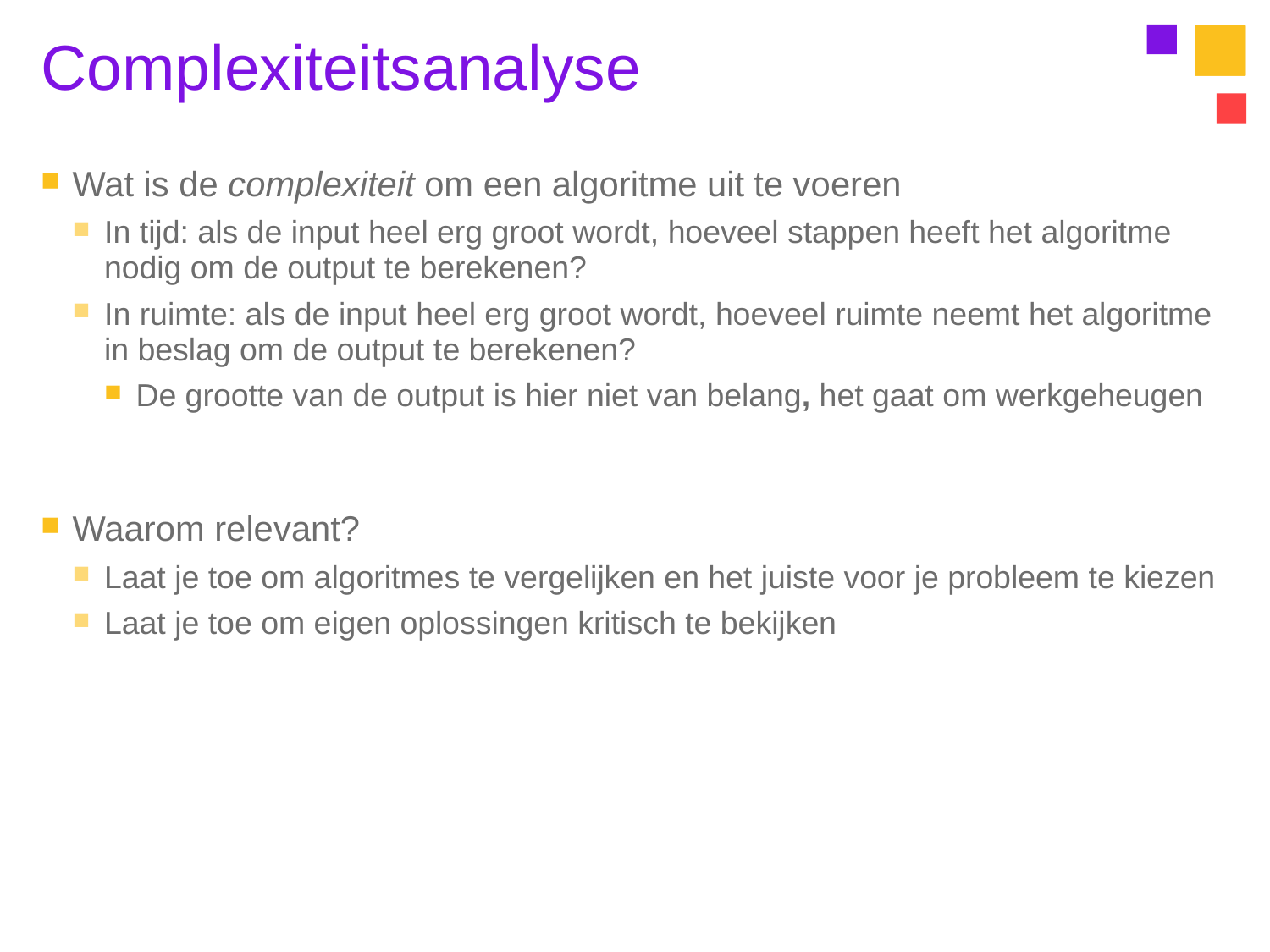

# Complexiteitsanalyse
Wat is de complexiteit om een algoritme uit te voeren
In tijd: als de input heel erg groot wordt, hoeveel stappen heeft het algoritme nodig om de output te berekenen?
In ruimte: als de input heel erg groot wordt, hoeveel ruimte neemt het algoritme in beslag om de output te berekenen?
De grootte van de output is hier niet van belang, het gaat om werkgeheugen

Waarom relevant?
Laat je toe om algoritmes te vergelijken en het juiste voor je probleem te kiezen
Laat je toe om eigen oplossingen kritisch te bekijken